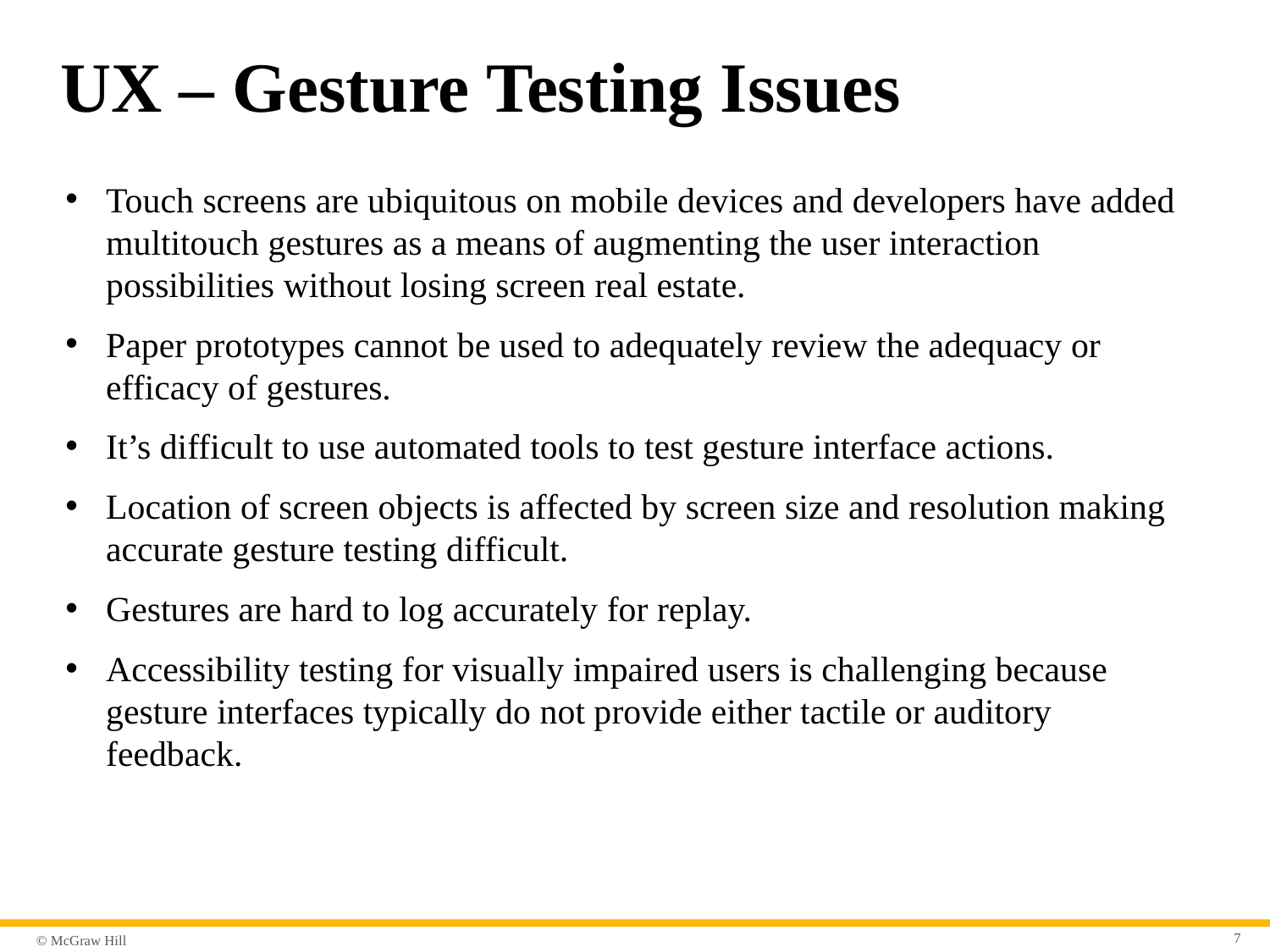

# UX – Gesture Testing Issues
Touch screens are ubiquitous on mobile devices and developers have added multitouch gestures as a means of augmenting the user interaction possibilities without losing screen real estate.
Paper prototypes cannot be used to adequately review the adequacy or efficacy of gestures.
It’s difficult to use automated tools to test gesture interface actions.
Location of screen objects is affected by screen size and resolution making accurate gesture testing difficult.
Gestures are hard to log accurately for replay.
Accessibility testing for visually impaired users is challenging because gesture interfaces typically do not provide either tactile or auditory feedback.
7